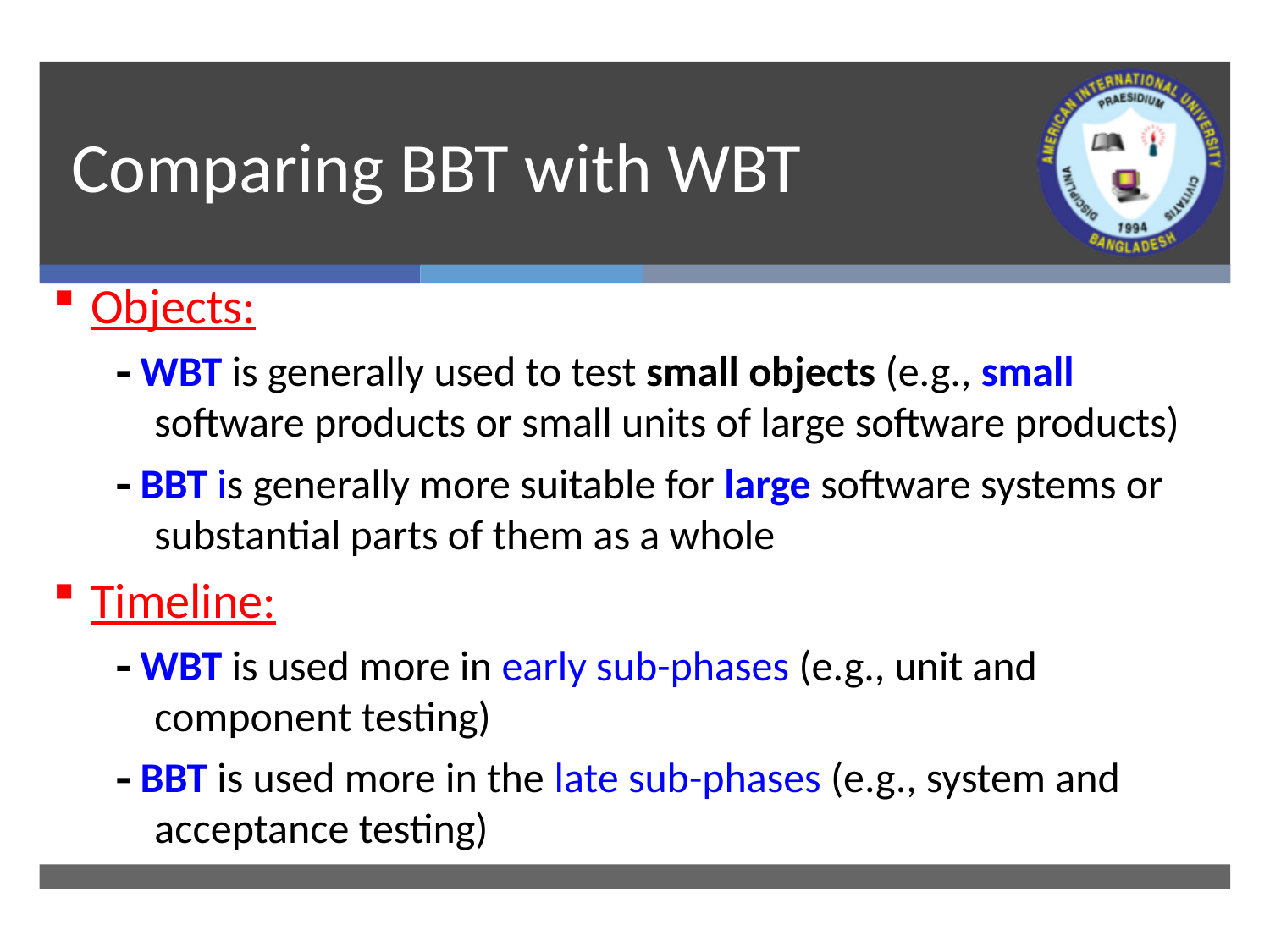

# Comparing BBT with WBT
Objects:
− WBT is generally used to test small objects (e.g., small software products or small units of large software products)
− BBT is generally more suitable for large software systems or substantial parts of them as a whole
Timeline:
− WBT is used more in early sub-phases (e.g., unit and component testing)
− BBT is used more in the late sub-phases (e.g., system and acceptance testing)